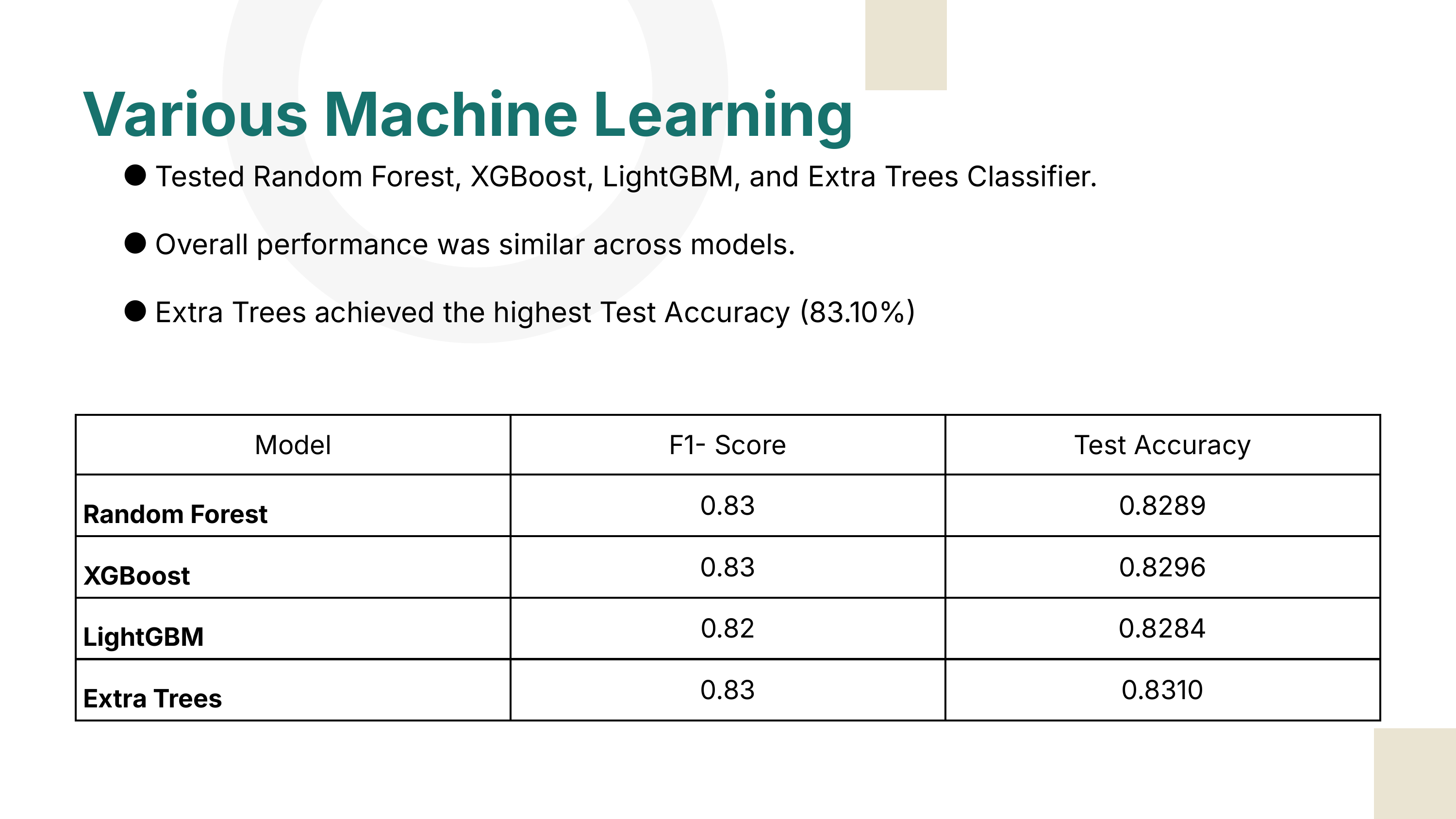

Various Machine Learning
Tested Random Forest, XGBoost, LightGBM, and Extra Trees Classifier.

Overall performance was similar across models.

Extra Trees achieved the highest Test Accuracy (83.10%)
| Model | F1- Score | Test Accuracy |
| --- | --- | --- |
| Random Forest | 0.83 | 0.8289 |
| XGBoost | 0.83 | 0.8296 |
| LightGBM | 0.82 | 0.8284 |
| Extra Trees | 0.83 | 0.8310 |